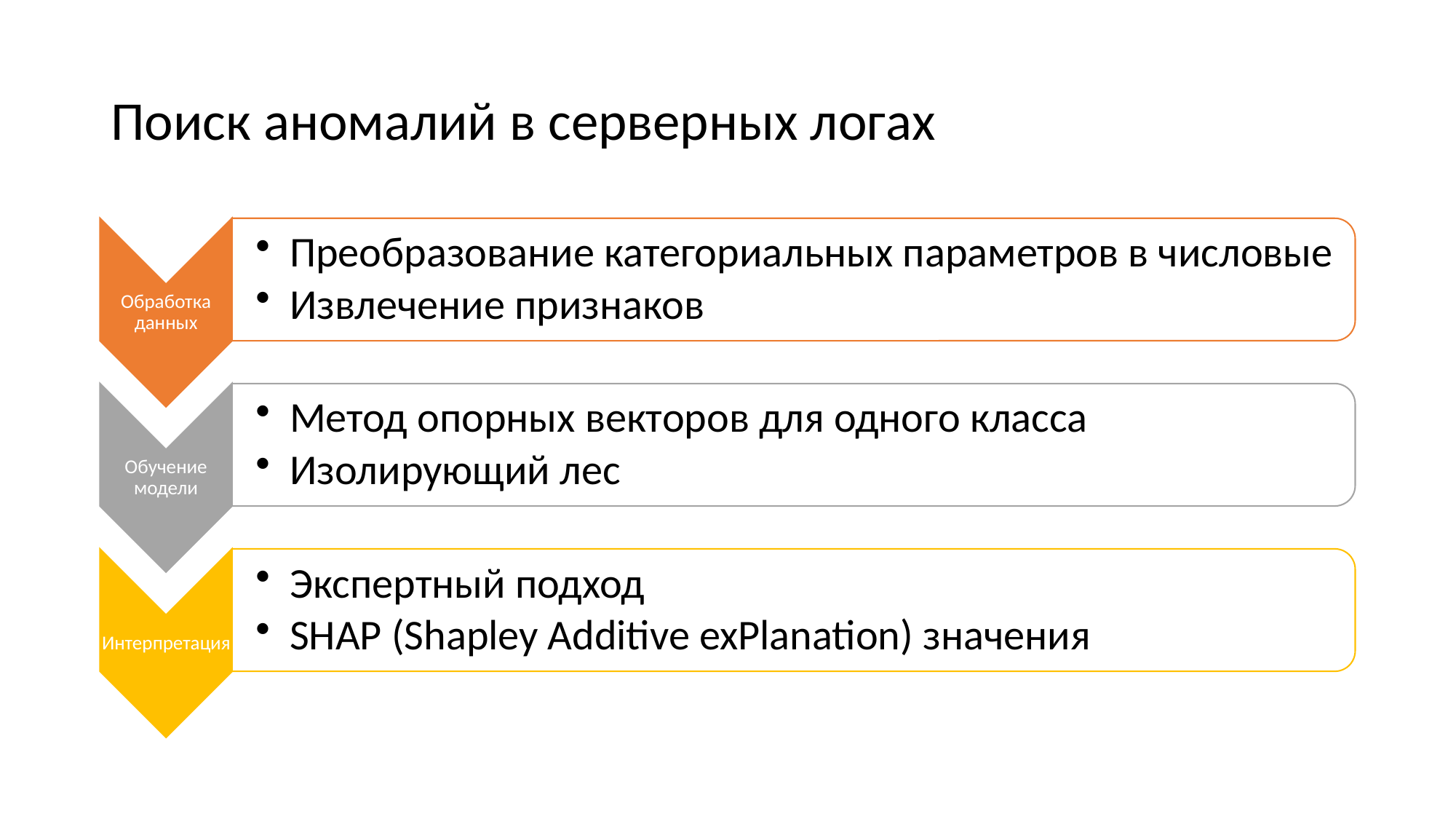

# Поиск аномалий в серверных логах
Обработка данных
Преобразование категориальных параметров в числовые
Извлечение признаков
Обучение модели
Метод опорных векторов для одного класса
Изолирующий лес
Интерпретация
Экспертный подход
SHAP (Shapley Additive exPlanation) значения